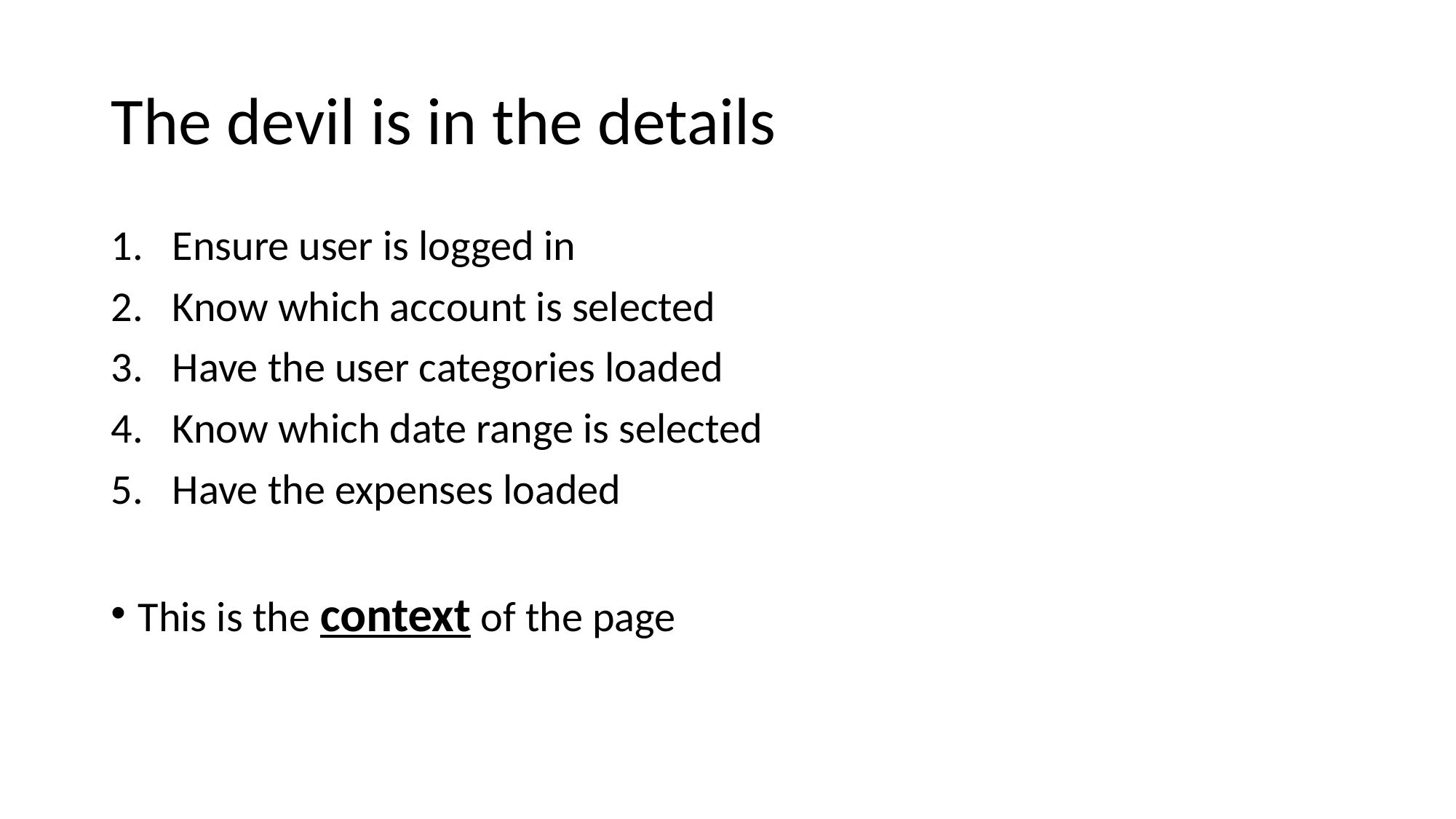

# The devil is in the details
Ensure user is logged in
Know which account is selected
Have the user categories loaded
Know which date range is selected
Have the expenses loaded

This is the context of the page